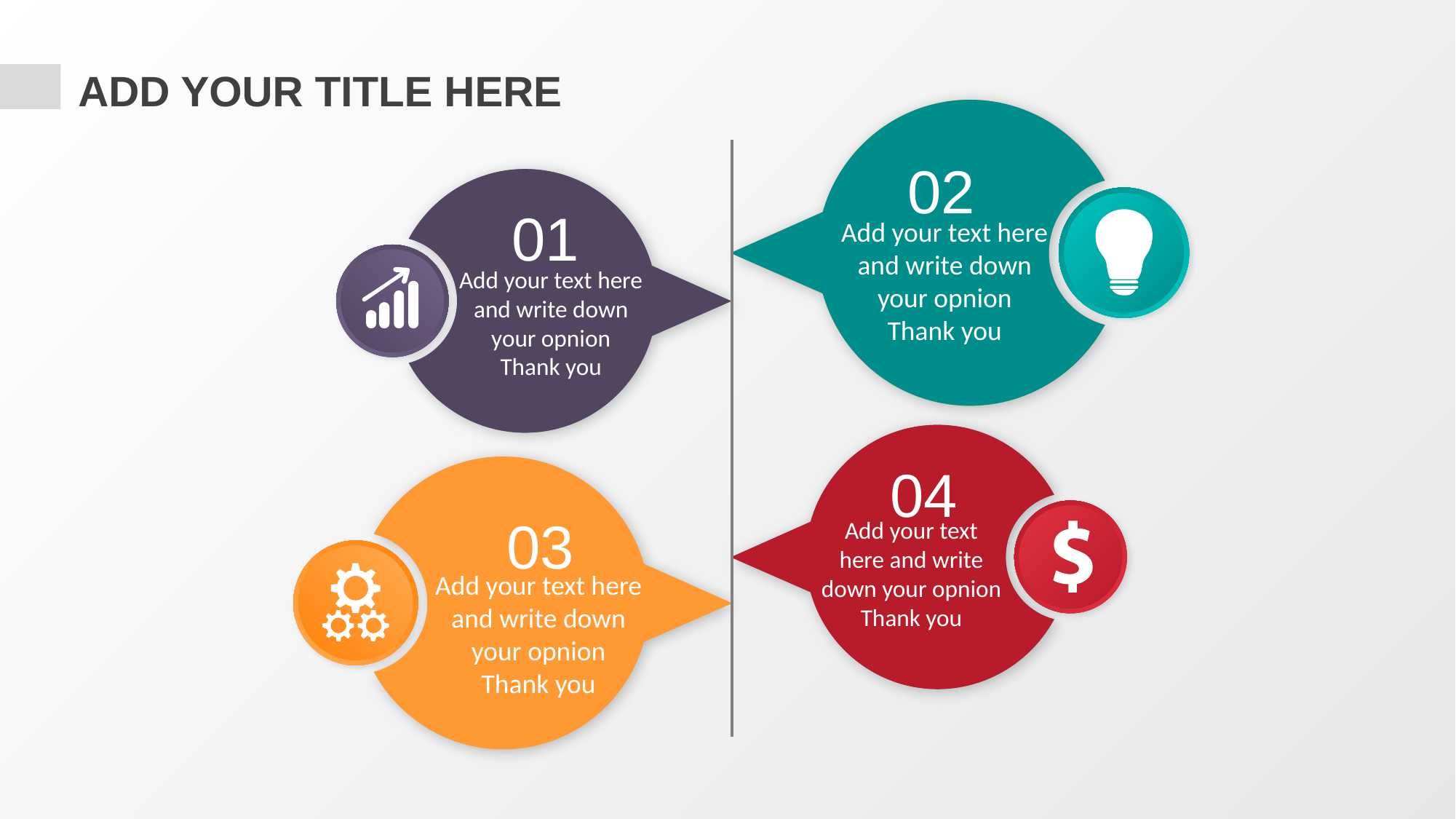

ADD YOUR TITLE HERE

02

Add your text here and write down your opnion
Thank you

01
Add your text here and write down your opnion
Thank you

04
Add your text here and write down your opnion
Thank you

03
Add your text here and write down your opnion
Thank you